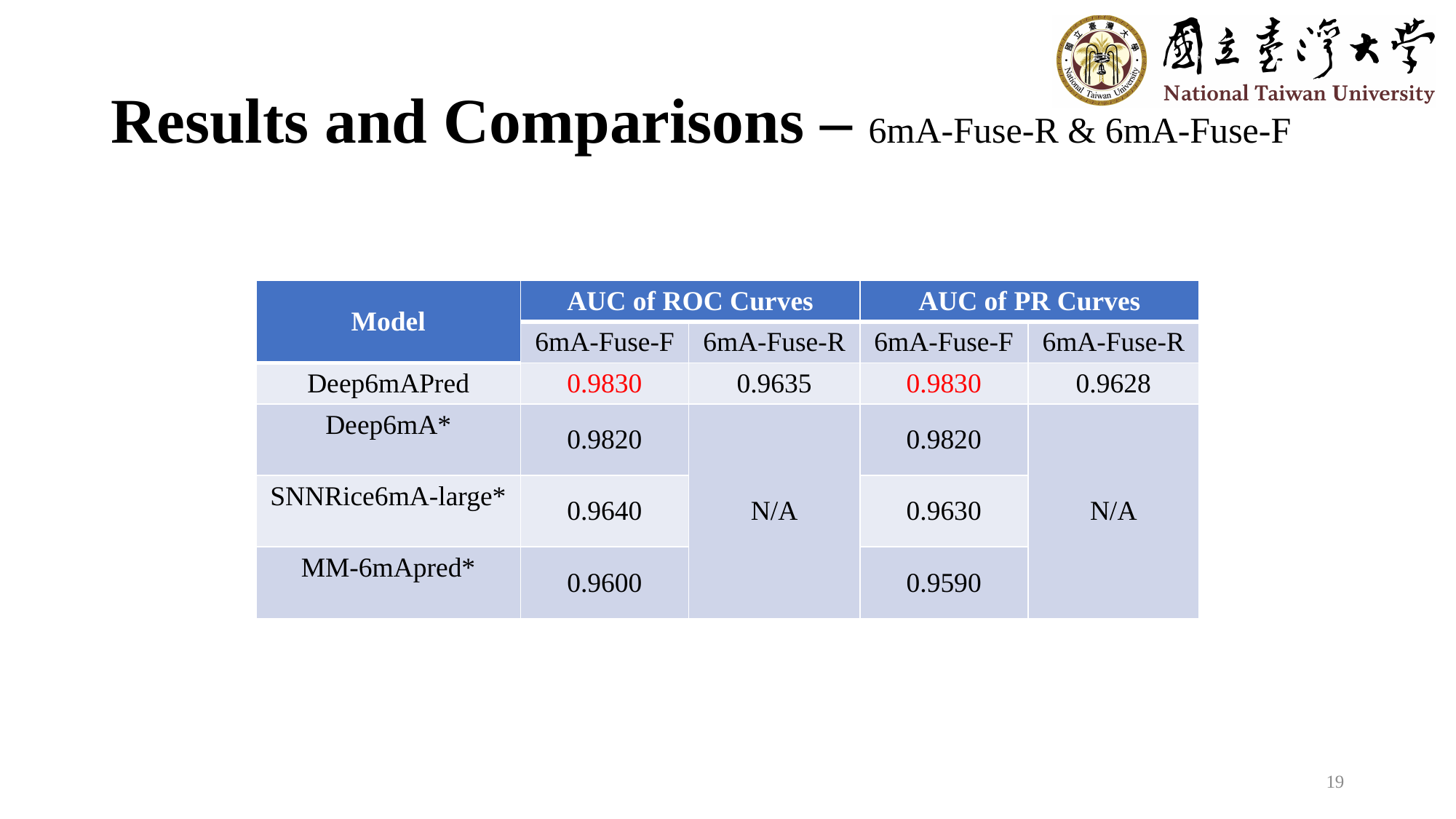

# Results and Comparisons – 6mA-Fuse-R & 6mA-Fuse-F
| Model | AUC of ROC Curves |  | AUC of PR Curves |  |
| --- | --- | --- | --- | --- |
|  | 6mA-Fuse-F | 6mA-Fuse-R | 6mA-Fuse-F | 6mA-Fuse-R |
| Deep6mAPred | 0.9830 | 0.9635 | 0.9830 | 0.9628 |
| Deep6mA\* | 0.9820 | N/A | 0.9820 | N/A |
| SNNRice6mA-large\* | 0.9640 |  | 0.9630 |  |
| MM-6mApred\* | 0.9600 |  | 0.9590 |  |
19